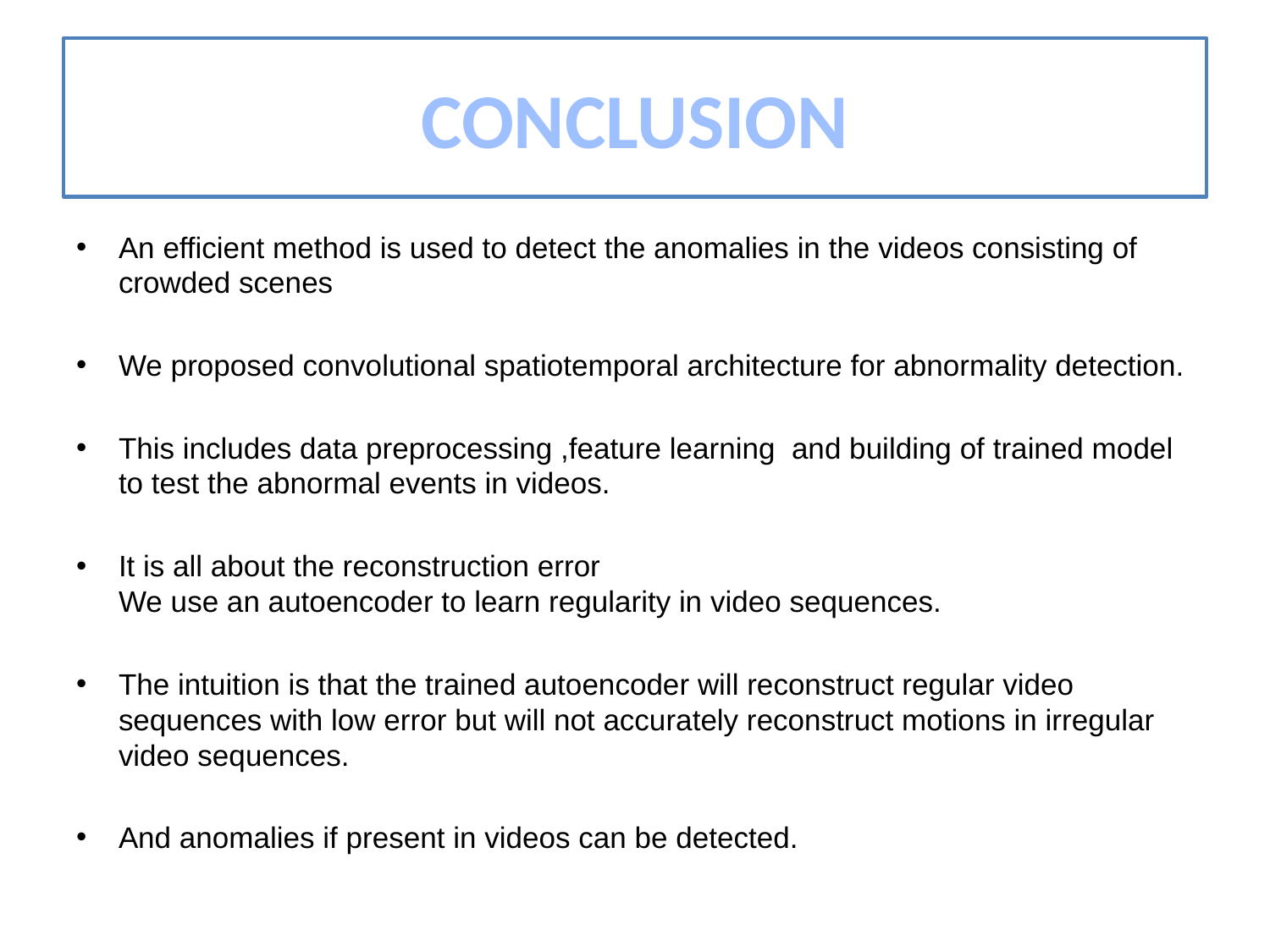

# CONCLUSION
An efficient method is used to detect the anomalies in the videos consisting of crowded scenes

We proposed convolutional spatiotemporal architecture for abnormality detection.

This includes data preprocessing ,feature learning  and building of trained model to test the abnormal events in videos.

It is all about the reconstruction error
We use an autoencoder to learn regularity in video sequences.

The intuition is that the trained autoencoder will reconstruct regular video sequences with low error but will not accurately reconstruct motions in irregular video sequences.

And anomalies if present in videos can be detected.